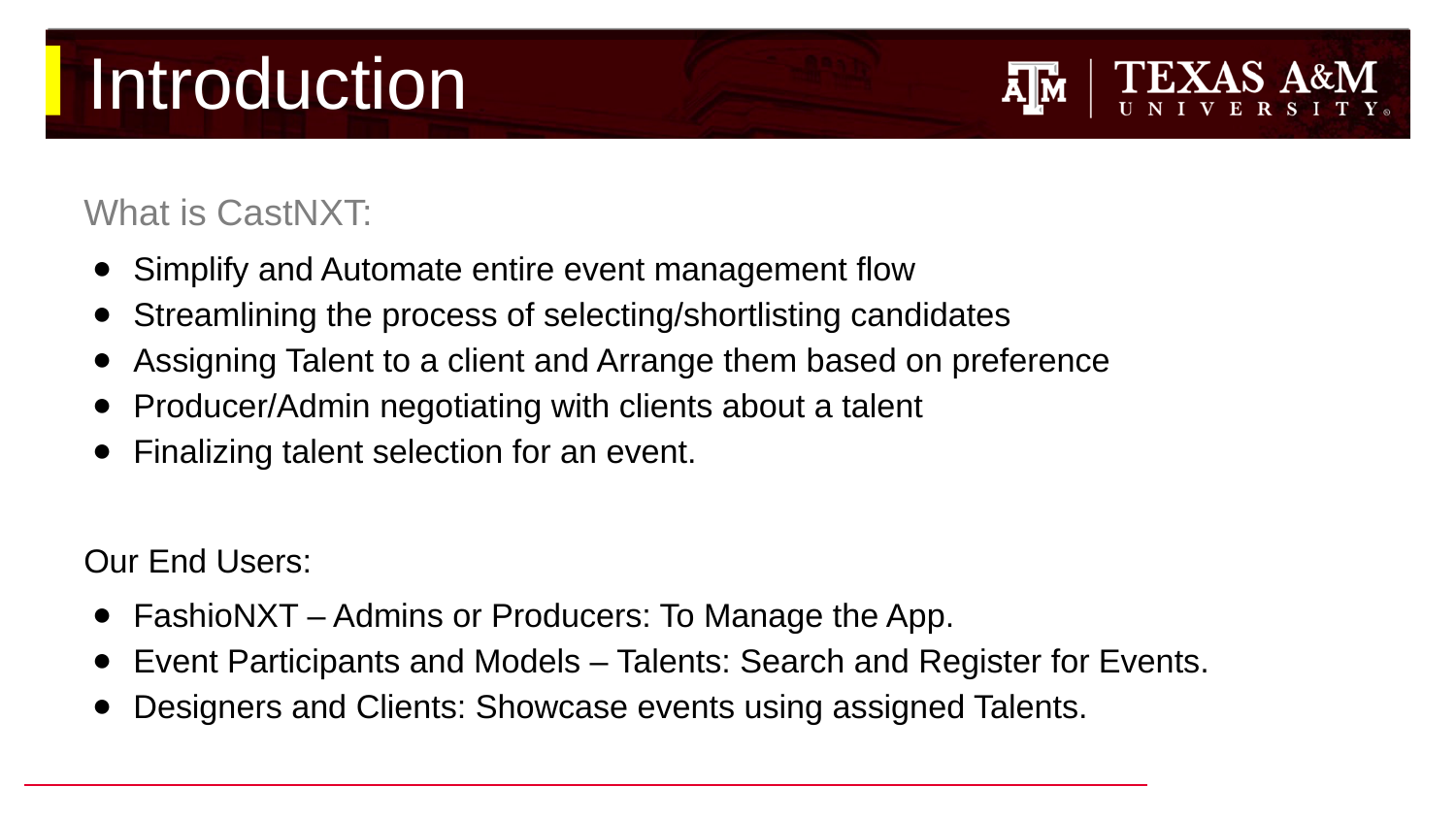

# Introduction
What is CastNXT:
Simplify and Automate entire event management flow
Streamlining the process of selecting/shortlisting candidates
Assigning Talent to a client and Arrange them based on preference
Producer/Admin negotiating with clients about a talent
Finalizing talent selection for an event.

Our End Users:
FashioNXT – Admins or Producers: To Manage the App.
Event Participants and Models – Talents: Search and Register for Events.
Designers and Clients: Showcase events using assigned Talents.